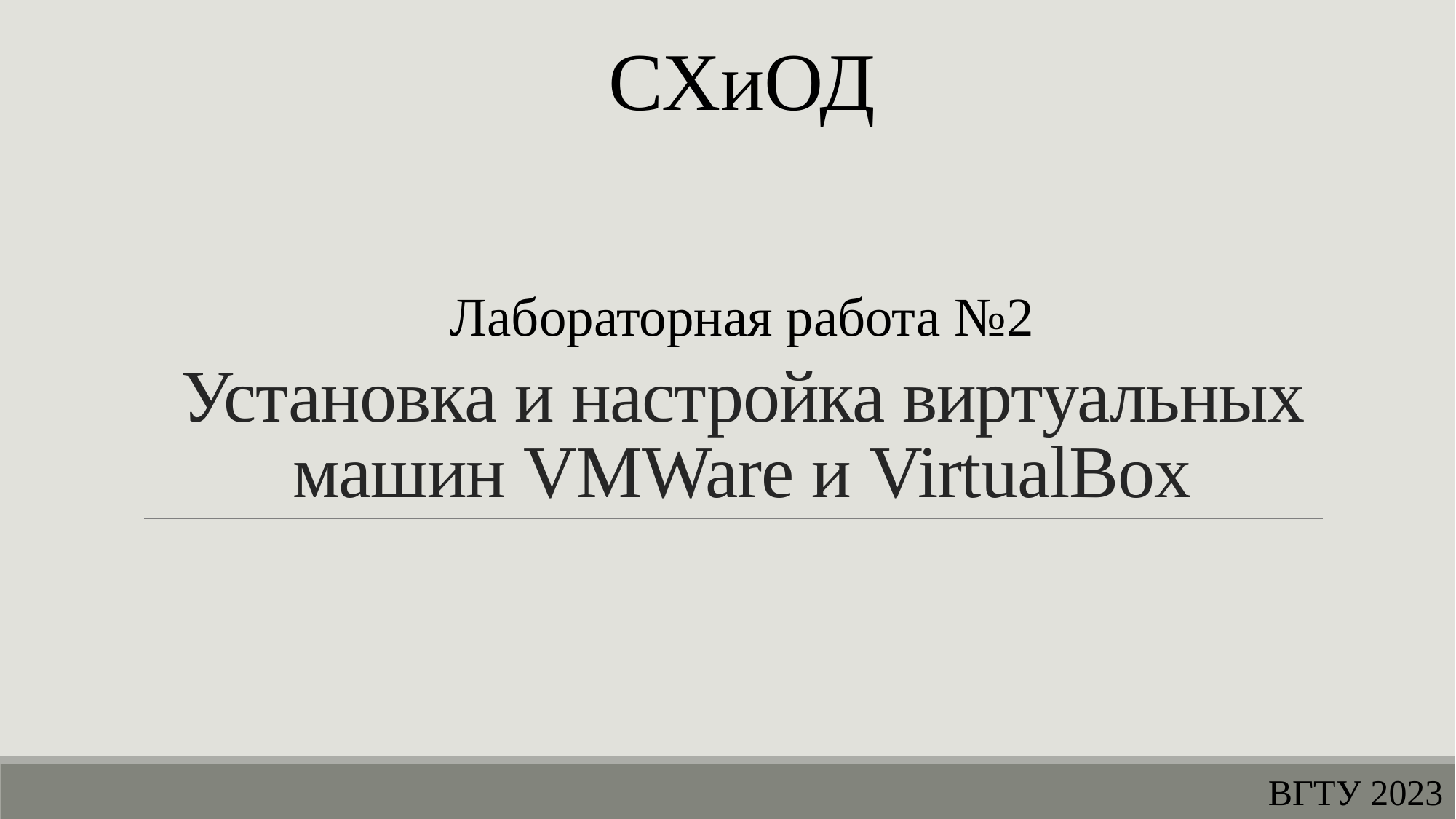

СХиОД
Лабораторная работа №2
# Установка и настройка виртуальных машин VMWare и VirtualBox
ВГТУ 2023